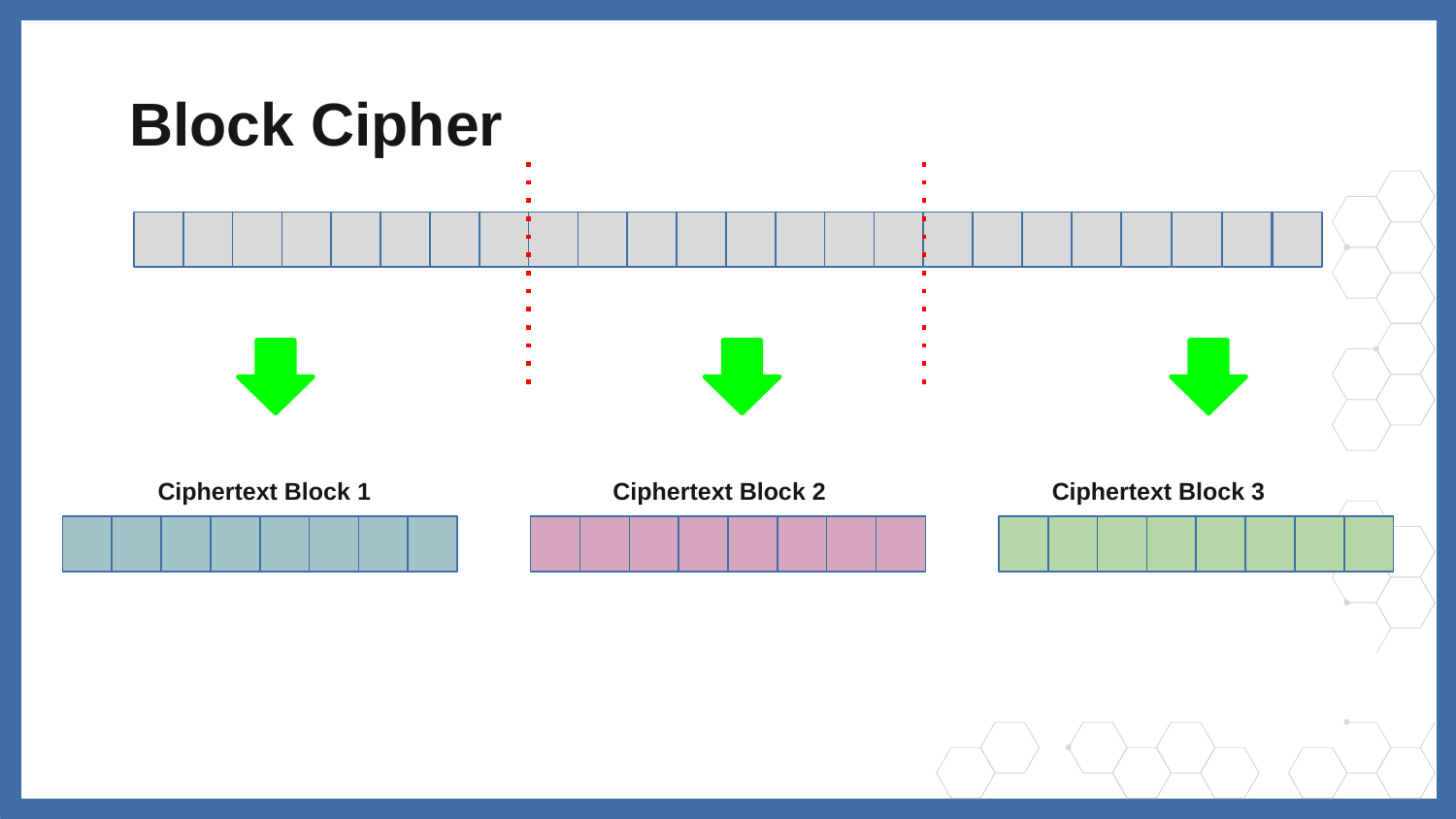

# Block Cipher

Ciphertext Block 1
Ciphertext Block 2
Ciphertext Block 3